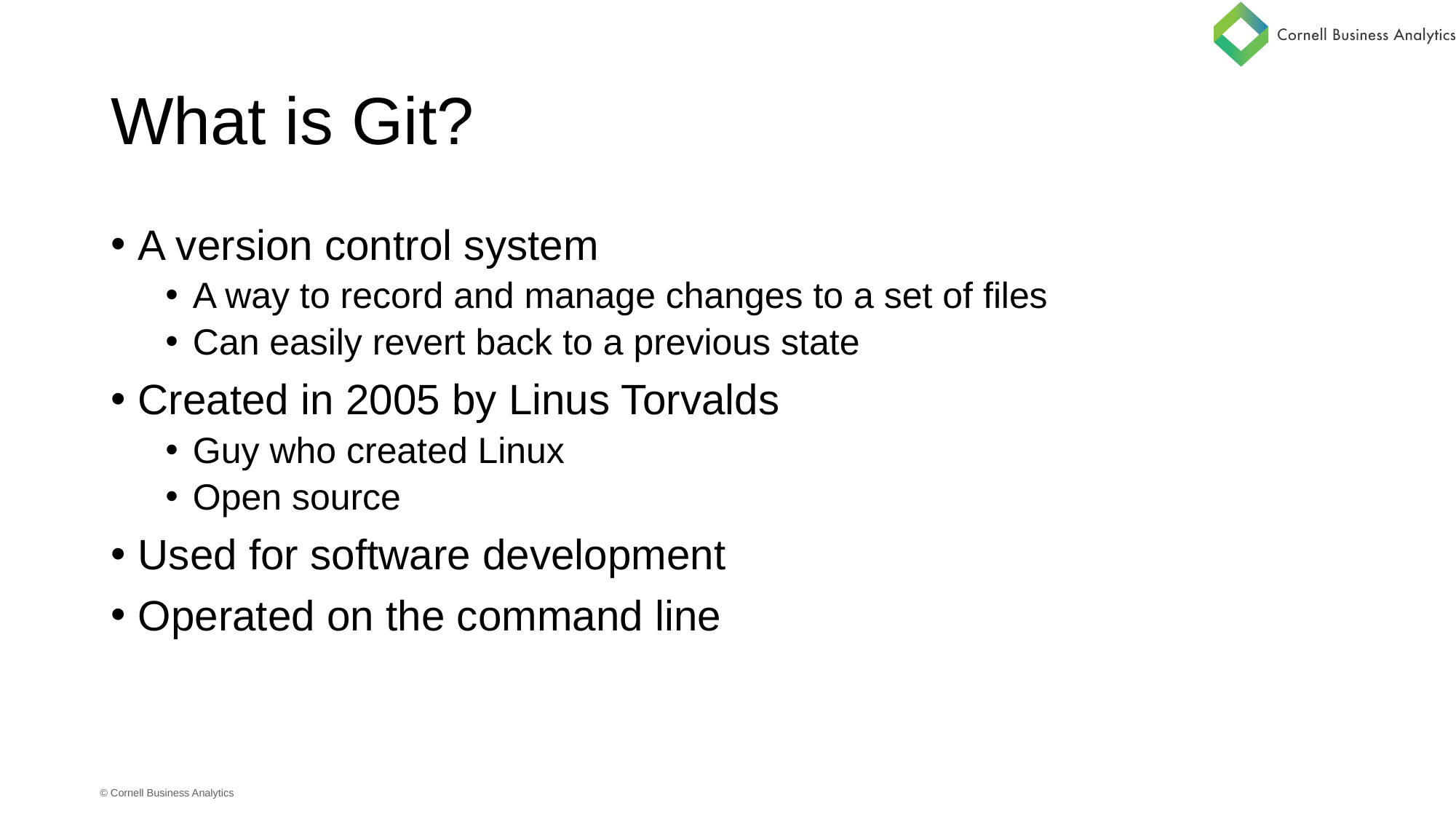

# What is Git?
A version control system
A way to record and manage changes to a set of files
Can easily revert back to a previous state
Created in 2005 by Linus Torvalds
Guy who created Linux
Open source
Used for software development
Operated on the command line